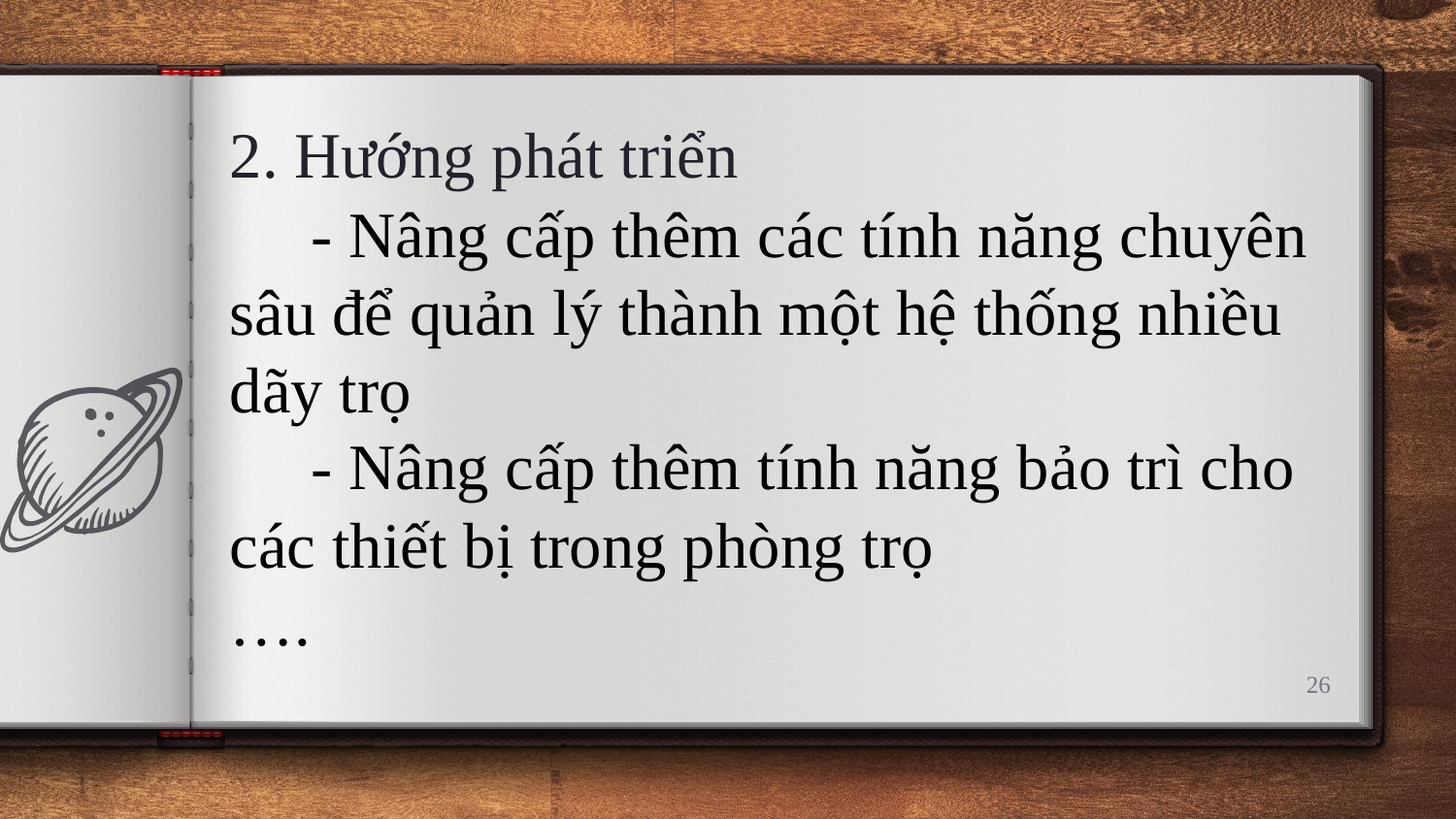

2. Hướng phát triển
     - Nâng cấp thêm các tính năng chuyên sâu để quản lý thành một hệ thống nhiều dãy trọ
     - Nâng cấp thêm tính năng bảo trì cho các thiết bị trong phòng trọ
….

26